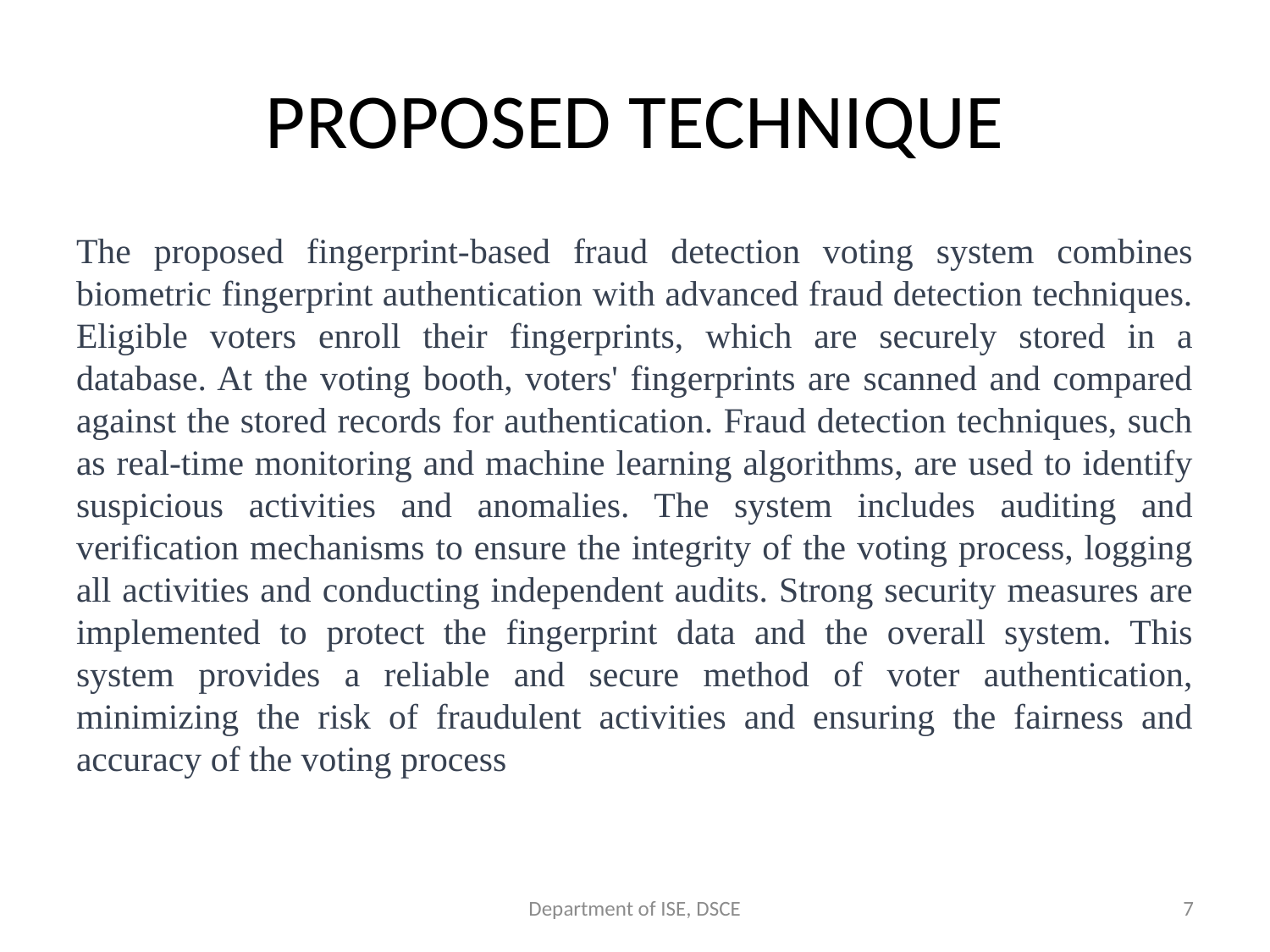

# PROPOSED TECHNIQUE
The proposed fingerprint-based fraud detection voting system combines biometric fingerprint authentication with advanced fraud detection techniques. Eligible voters enroll their fingerprints, which are securely stored in a database. At the voting booth, voters' fingerprints are scanned and compared against the stored records for authentication. Fraud detection techniques, such as real-time monitoring and machine learning algorithms, are used to identify suspicious activities and anomalies. The system includes auditing and verification mechanisms to ensure the integrity of the voting process, logging all activities and conducting independent audits. Strong security measures are implemented to protect the fingerprint data and the overall system. This system provides a reliable and secure method of voter authentication, minimizing the risk of fraudulent activities and ensuring the fairness and accuracy of the voting process
Department of ISE, DSCE
7